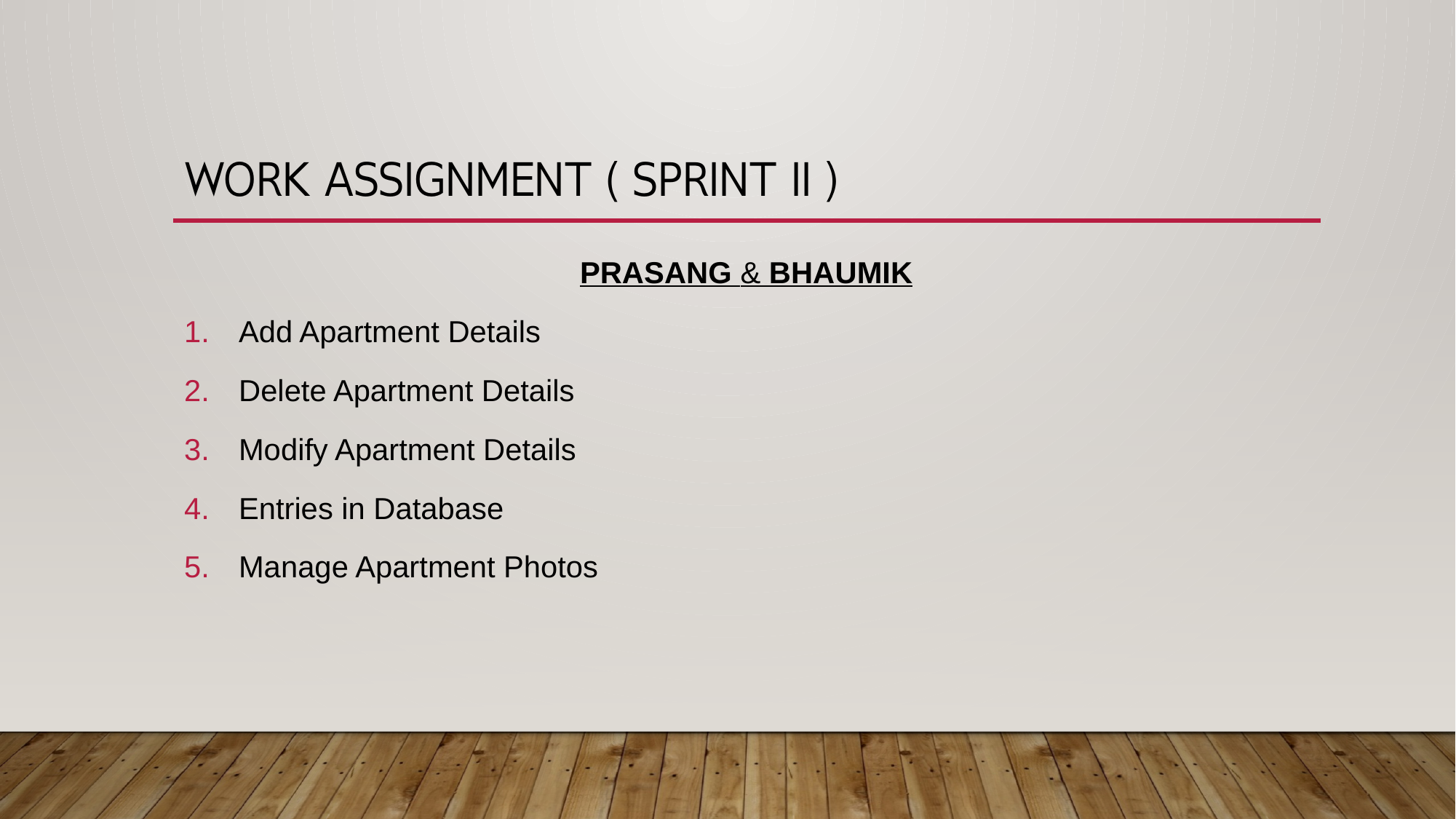

# Work assignment ( sprint ii )
PRASANG & BHAUMIK
Add Apartment Details
Delete Apartment Details
Modify Apartment Details
Entries in Database
Manage Apartment Photos